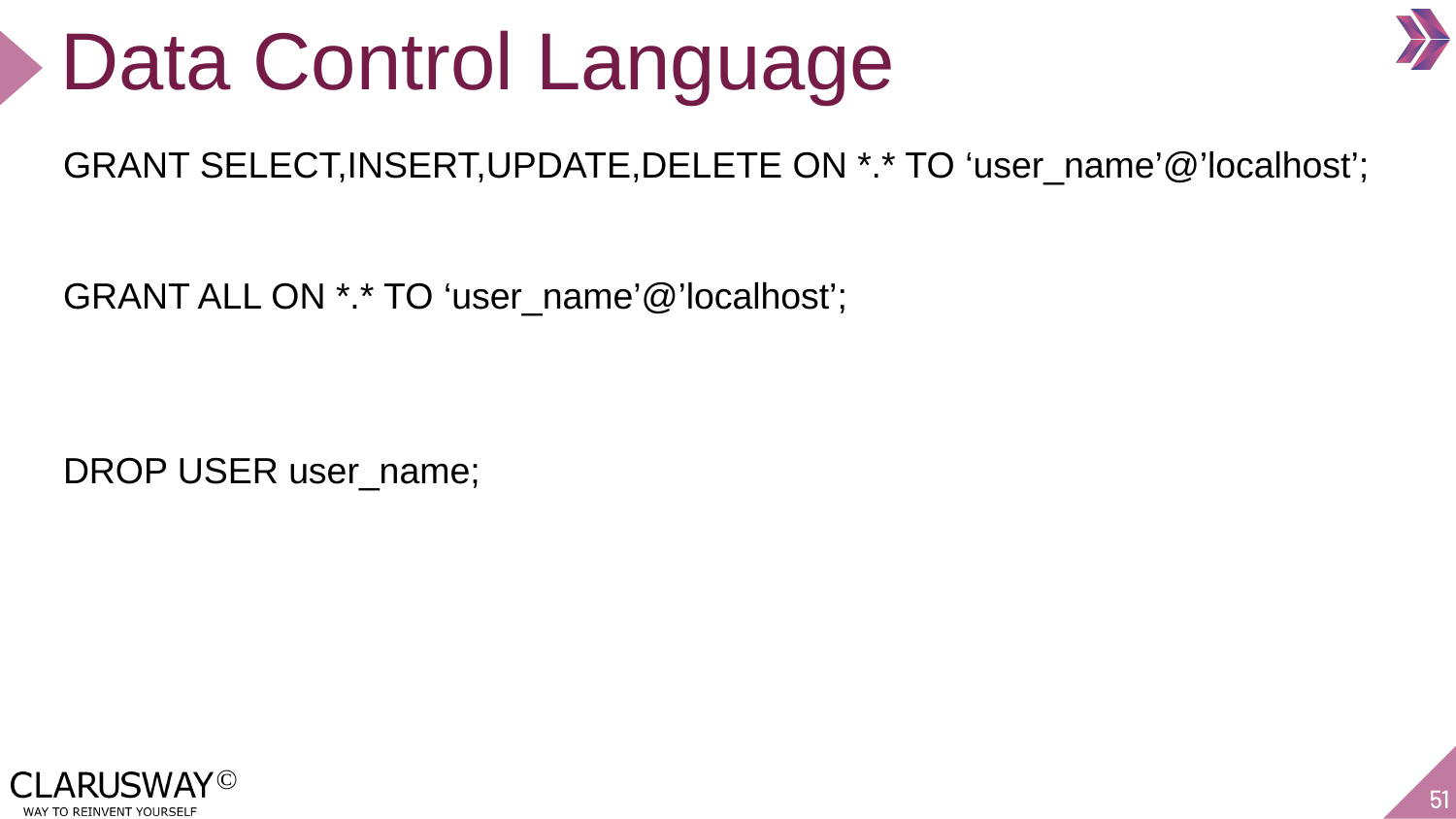

# Data Control Language

GRANT SELECT,INSERT,UPDATE,DELETE ON *.* TO ‘user_name’@’localhost’;

GRANT ALL ON *.* TO ‘user_name’@’localhost’;

DROP USER user_name;

51